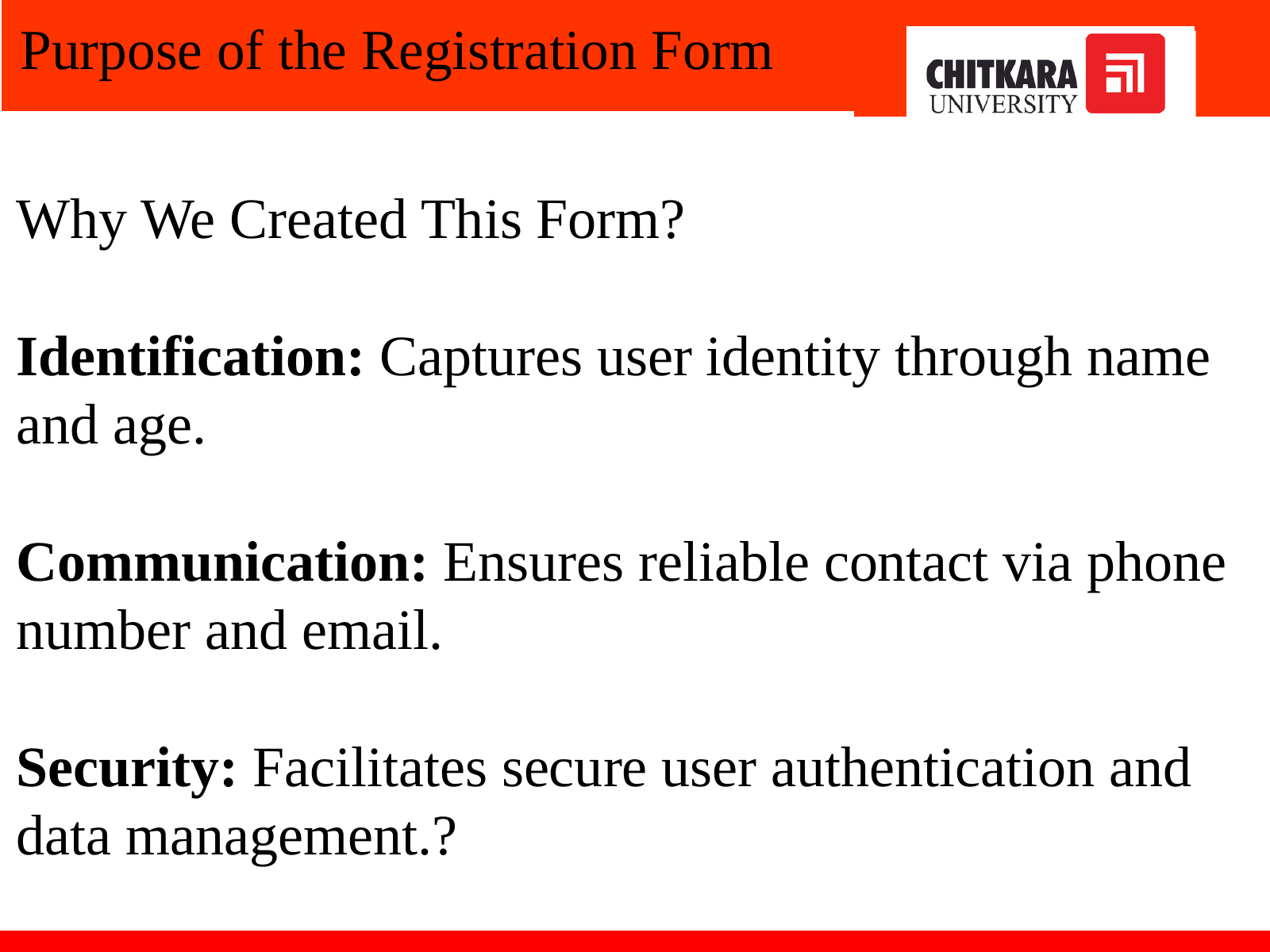

Purpose of the Registration Form

Why We Created This Form?

Identification: Captures user identity through name and age.

Communication: Ensures reliable contact via phone number and email.

Security: Facilitates secure user authentication and data management.?